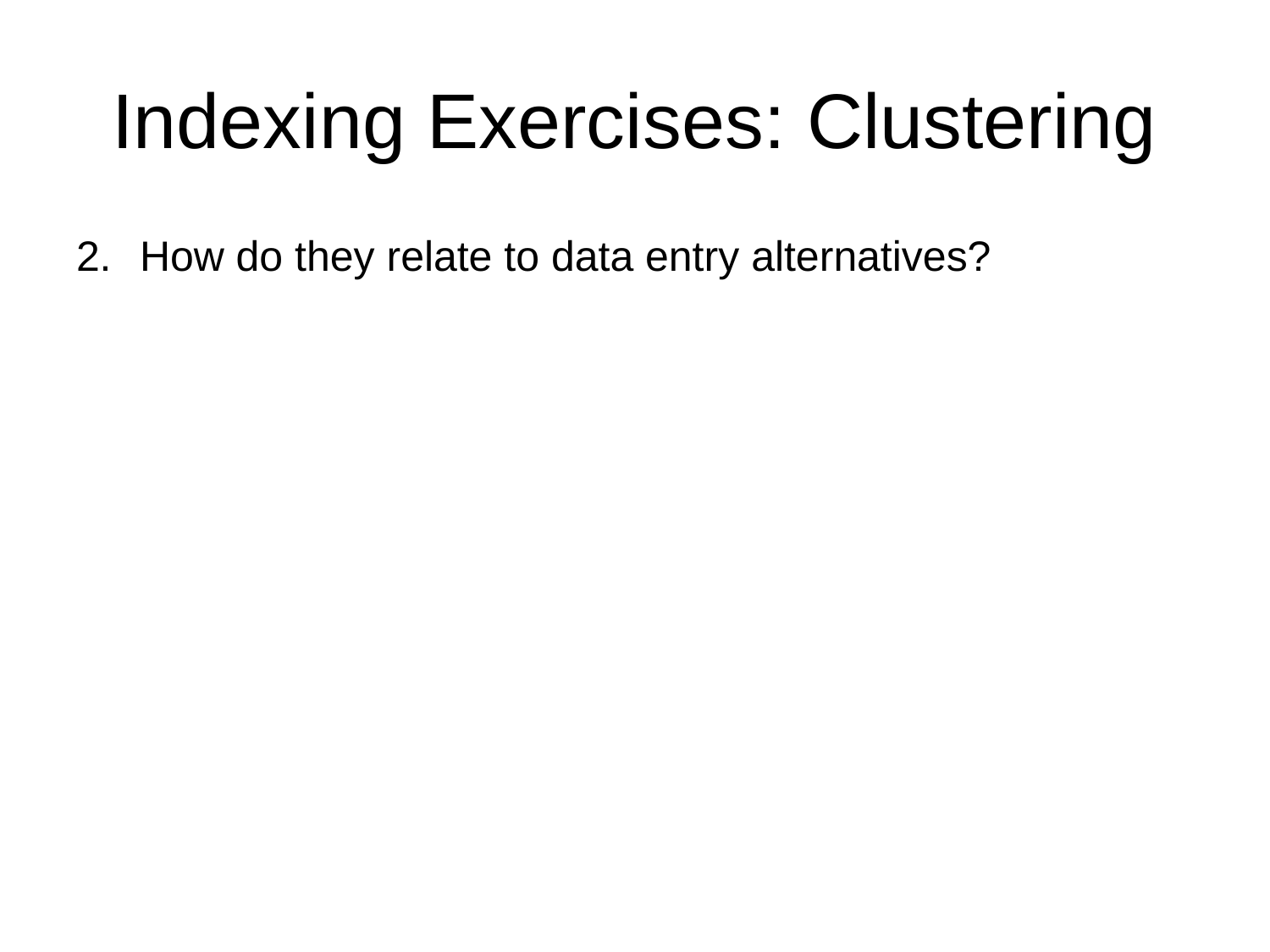

# Indexing Exercises: Clustering
How do they relate to data entry alternatives?